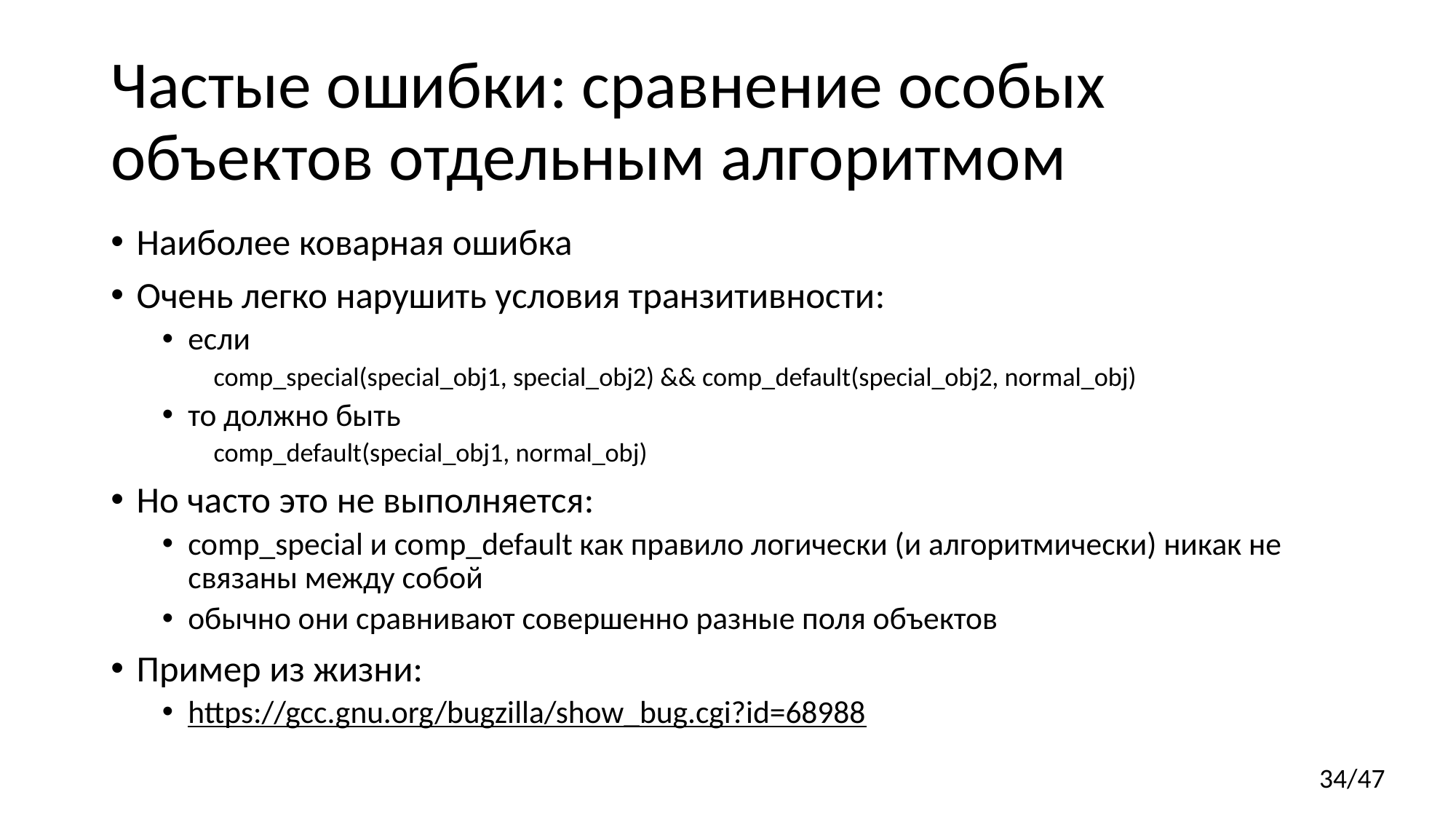

# Частые ошибки: сравнение особых объектов отдельным алгоритмом
Наиболее коварная ошибка
Очень легко нарушить условия транзитивности:
если
comp_special(special_obj1, special_obj2) && comp_default(special_obj2, normal_obj)
то должно быть
comp_default(special_obj1, normal_obj)
Но часто это не выполняется:
comp_special и comp_default как правило логически (и алгоритмически) никак не связаны между собой
обычно они сравнивают совершенно разные поля объектов
Пример из жизни:
https://gcc.gnu.org/bugzilla/show_bug.cgi?id=68988